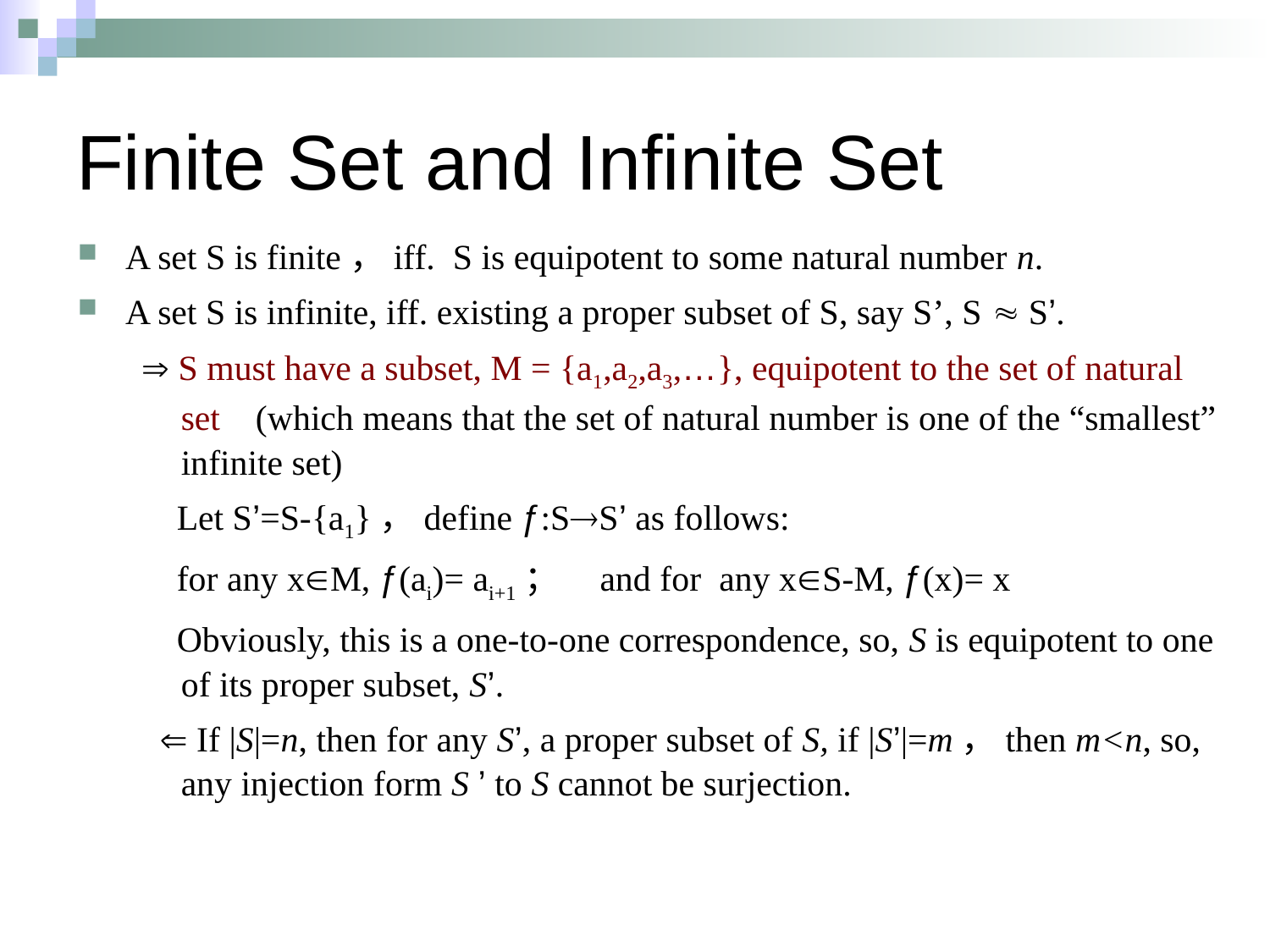

# Finite Set and Infinite Set
A set S is finite，iff.  S is equipotent to some natural number n.
A set S is infinite, iff. existing a proper subset of S, say S’, S ≈ S’.
⇒ S must have a subset, M = {a1,a2,a3,…}, equipotent to the set of natural set    (which means that the set of natural number is one of the “smallest” infinite set)
    Let S’=S-{a1}，define ƒ:S→S’ as follows:
    for any x∈M, ƒ(ai)= ai+1；    and for  any x∈S-M, ƒ(x)= x
    Obviously, this is a one-to-one correspondence, so, S is equipotent to one of its proper subset, S’.
 ⇐ If |S|=n, then for any S’, a proper subset of S, if |S’|=m，then m<n, so, any injection form S ’ to S cannot be surjection.